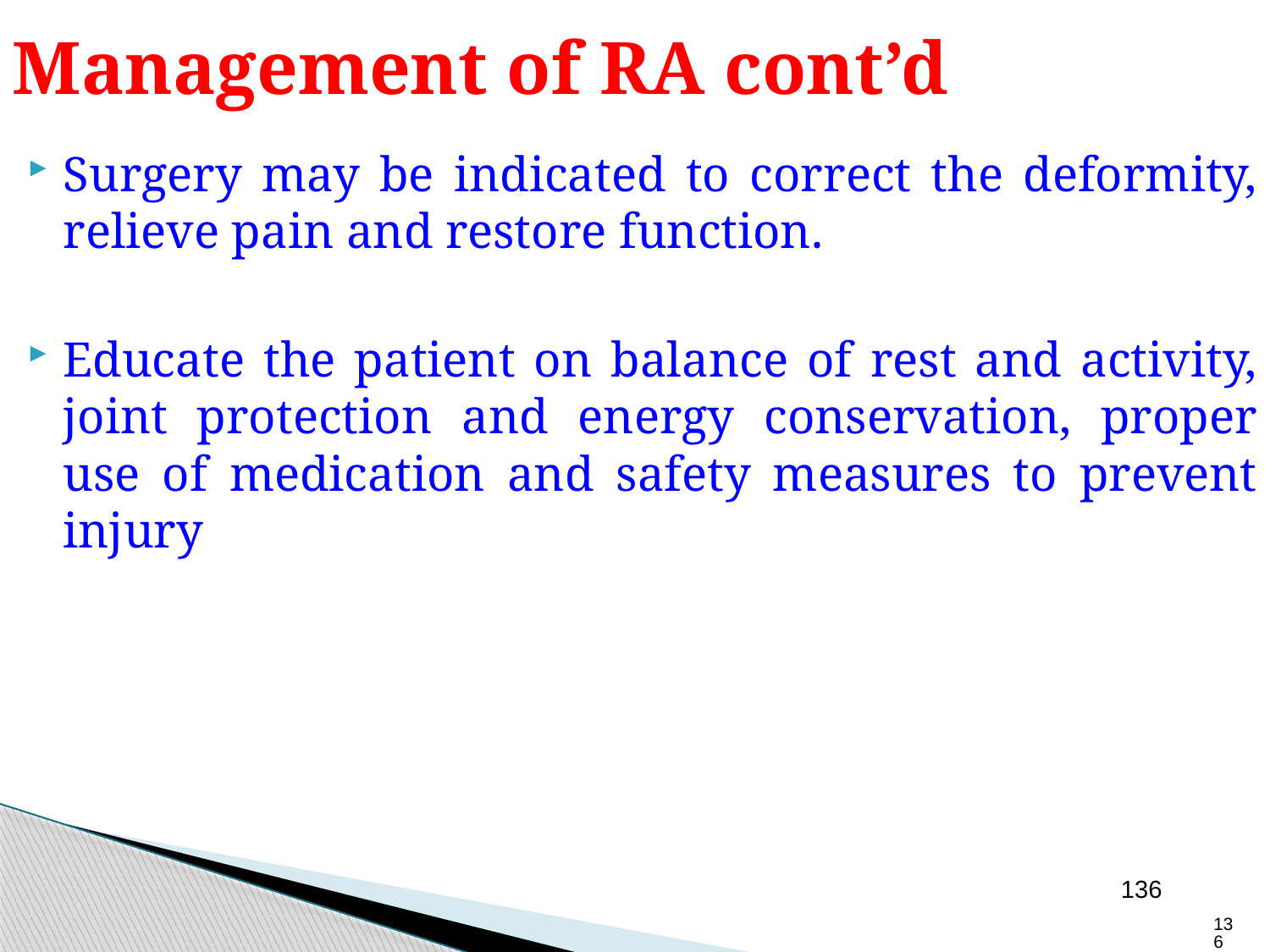

# Management of RA cont’d
Surgery may be indicated to correct the deformity, relieve pain and restore function.

Educate the patient on balance of rest and activity, joint protection and energy conservation, proper use of medication and safety measures to prevent injury

136
136